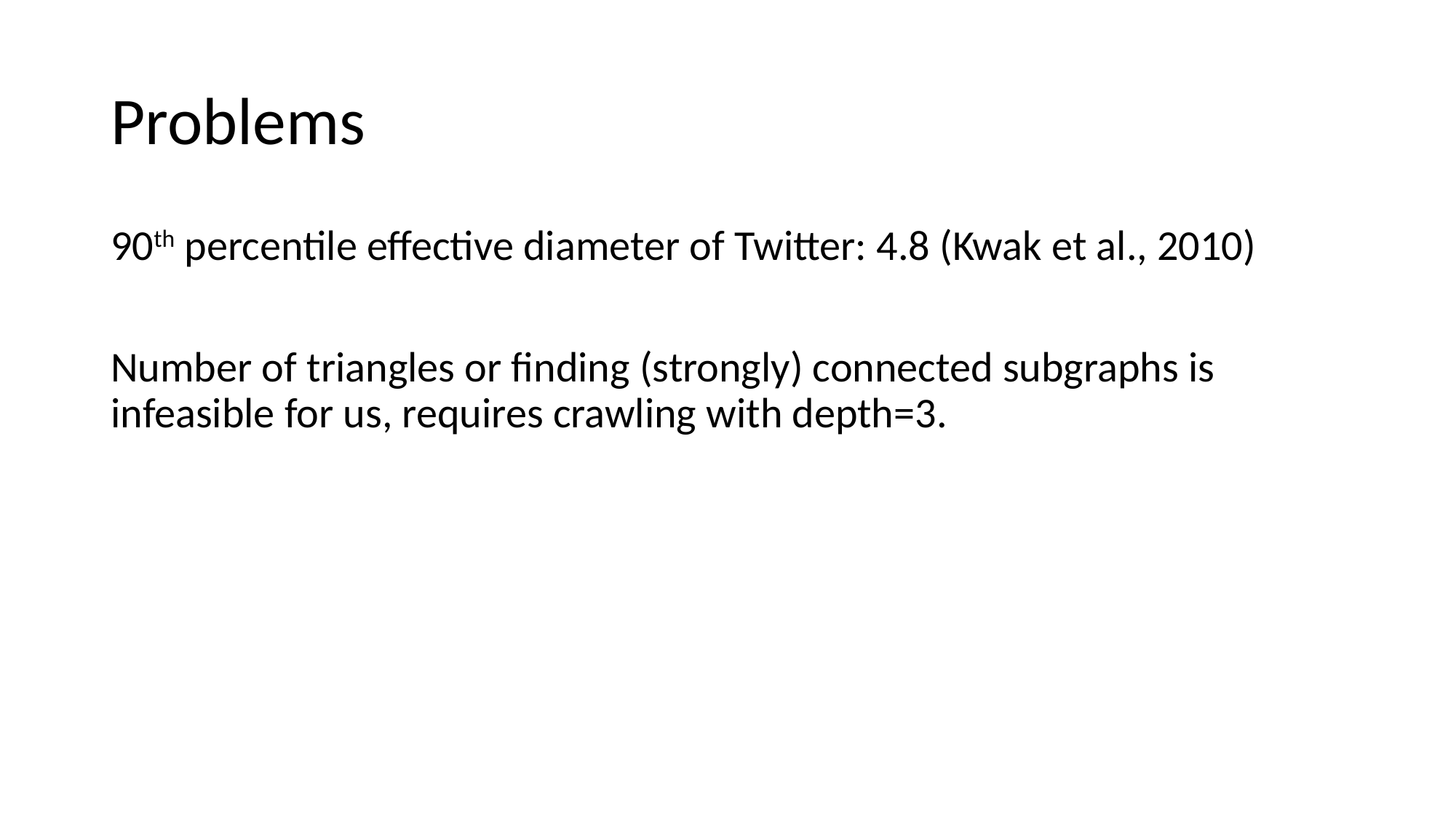

# Problems
90th percentile effective diameter of Twitter: 4.8 (Kwak et al., 2010)

Number of triangles or finding (strongly) connected subgraphs is infeasible for us, requires crawling with depth=3.